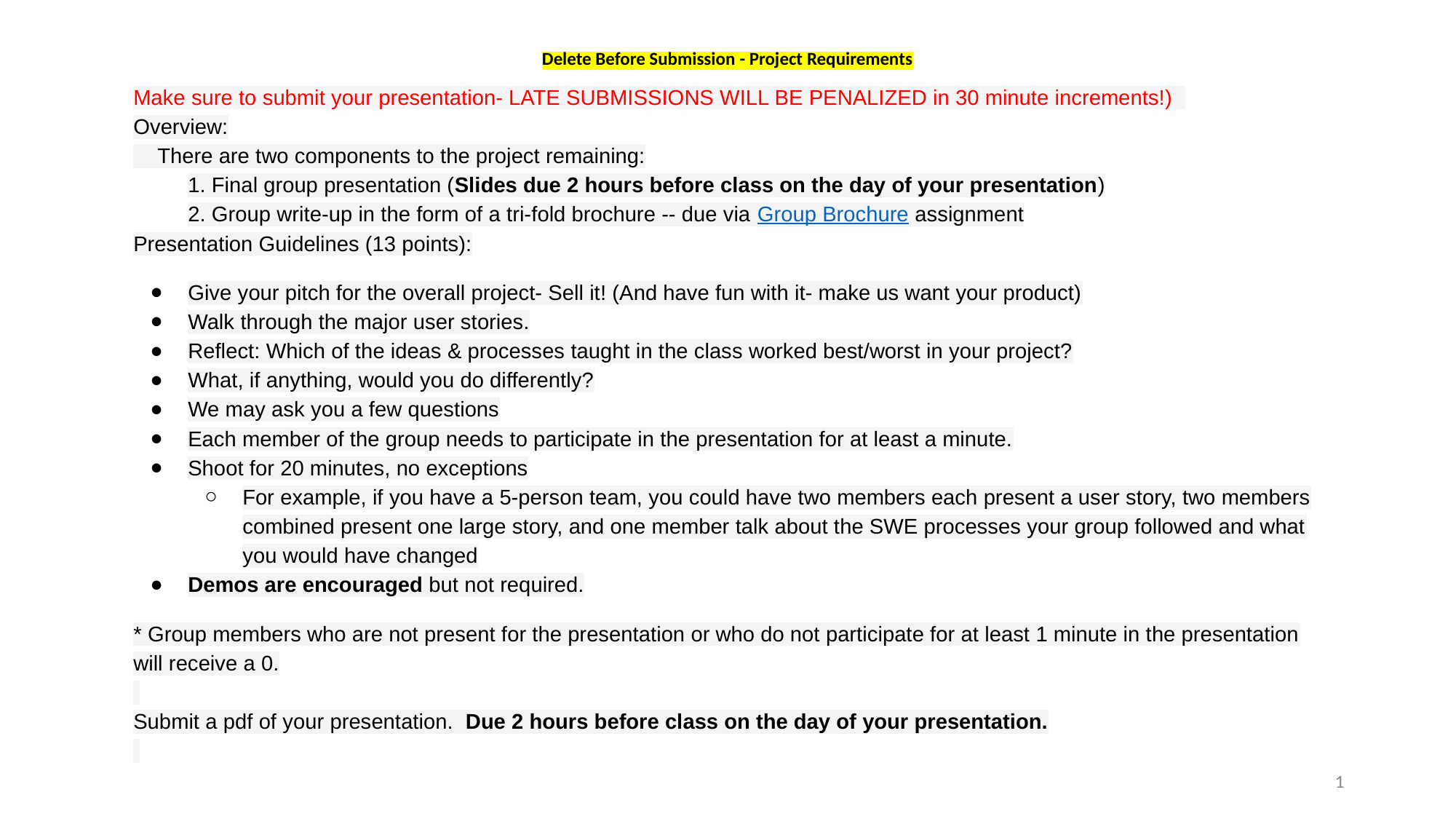

# Delete Before Submission - Project Requirements
Make sure to submit your presentation- LATE SUBMISSIONS WILL BE PENALIZED in 30 minute increments!)
Overview:
    There are two components to the project remaining:
1. Final group presentation (Slides due 2 hours before class on the day of your presentation)
2. Group write-up in the form of a tri-fold brochure -- due via Group Brochure assignment
Presentation Guidelines (13 points):
Give your pitch for the overall project- Sell it! (And have fun with it- make us want your product)
Walk through the major user stories.
Reflect: Which of the ideas & processes taught in the class worked best/worst in your project?
What, if anything, would you do differently?
We may ask you a few questions
Each member of the group needs to participate in the presentation for at least a minute.
Shoot for 20 minutes, no exceptions
For example, if you have a 5-person team, you could have two members each present a user story, two members combined present one large story, and one member talk about the SWE processes your group followed and what you would have changed
Demos are encouraged but not required.
* Group members who are not present for the presentation or who do not participate for at least 1 minute in the presentation will receive a 0.

Submit a pdf of your presentation.  Due 2 hours before class on the day of your presentation.

1